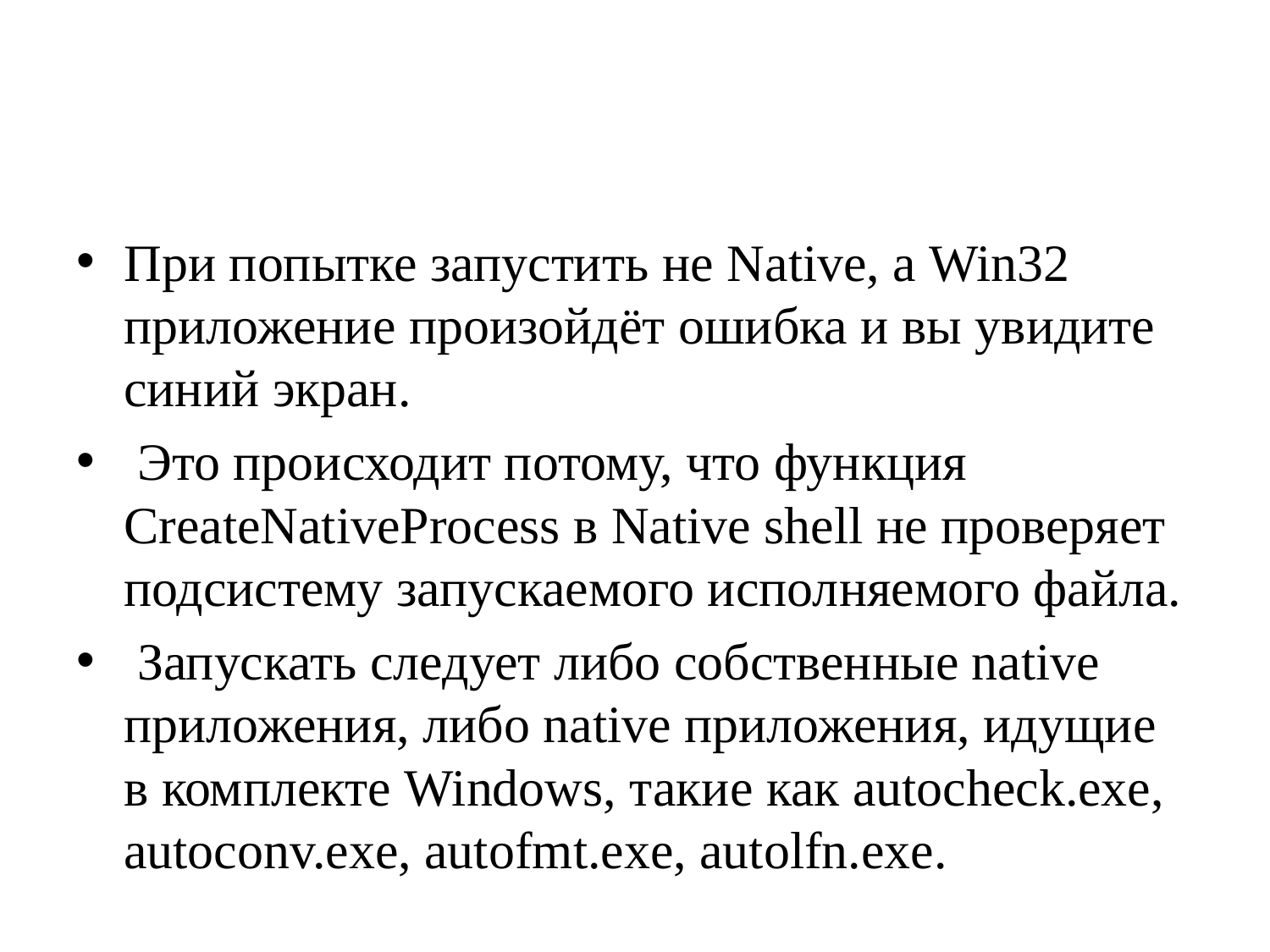

#
При попытке запустить не Native, а Win32 приложение произойдёт ошибка и вы увидите синий экран.
 Это происходит потому, что функция CreateNativeProcess в Native shell не проверяет подсистему запускаемого исполняемого файла.
 Запускать следует либо собственные native приложения, либо native приложения, идущие в комплекте Windows, такие как autocheck.exe, autoconv.exe, autofmt.exe, autolfn.exe.